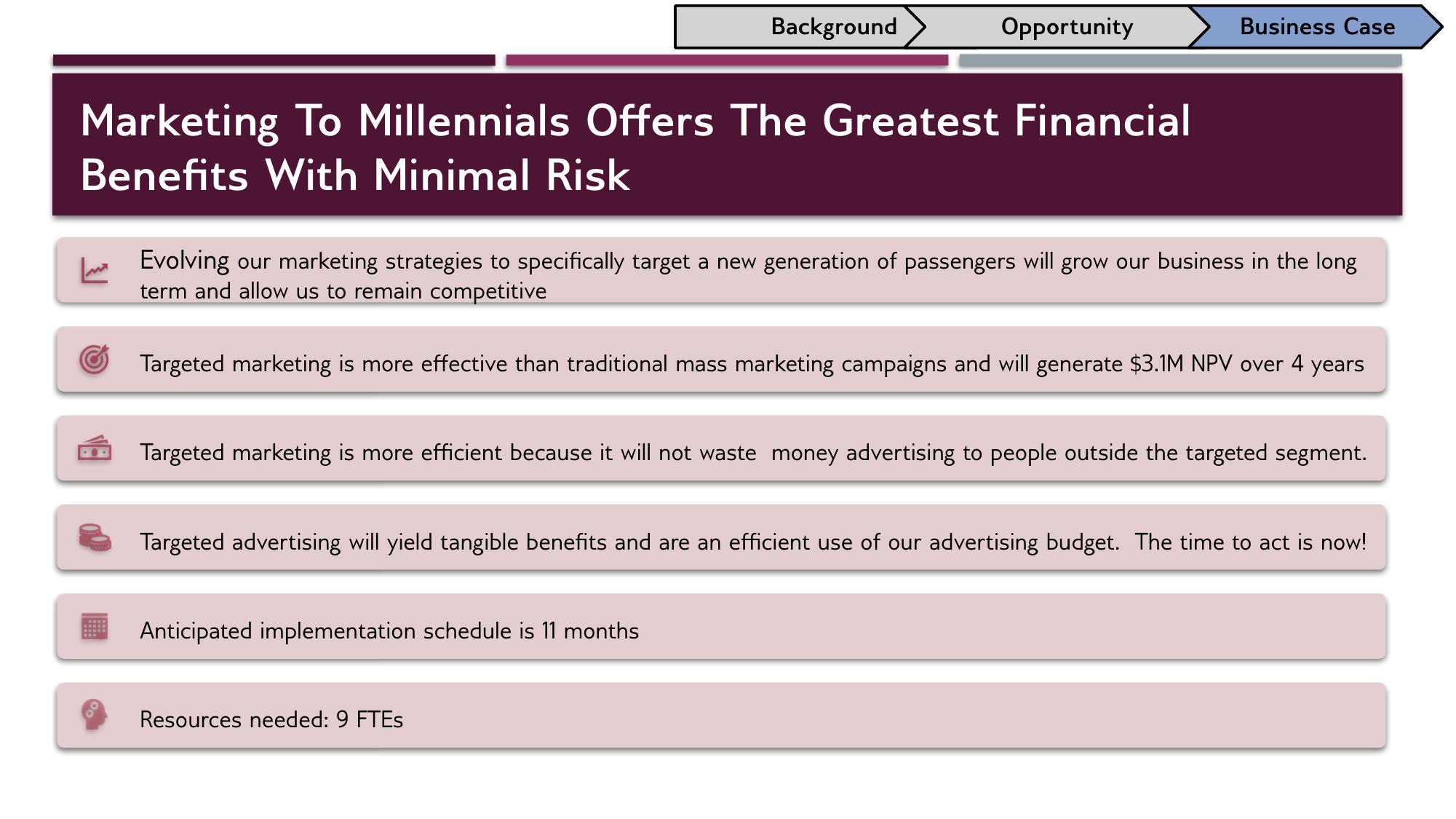

Background
Opportunity
Business Case
# Marketing To Millennials Offers The Greatest Financial Benefits With Minimal Risk
Evolving our marketing strategies to specifically target a new generation of passengers will grow our business in the long term and allow us to remain competitive
Targeted marketing is more effective than traditional mass marketing campaigns and will generate $3.1M NPV over 4 years
Targeted marketing is more efficient because it will not waste  money advertising to people outside the targeted segment.
Targeted advertising will yield tangible benefits and are an efficient use of our advertising budget.  The time to act is now!
Anticipated implementation schedule is 11 months
Resources needed: 9 FTEs
18